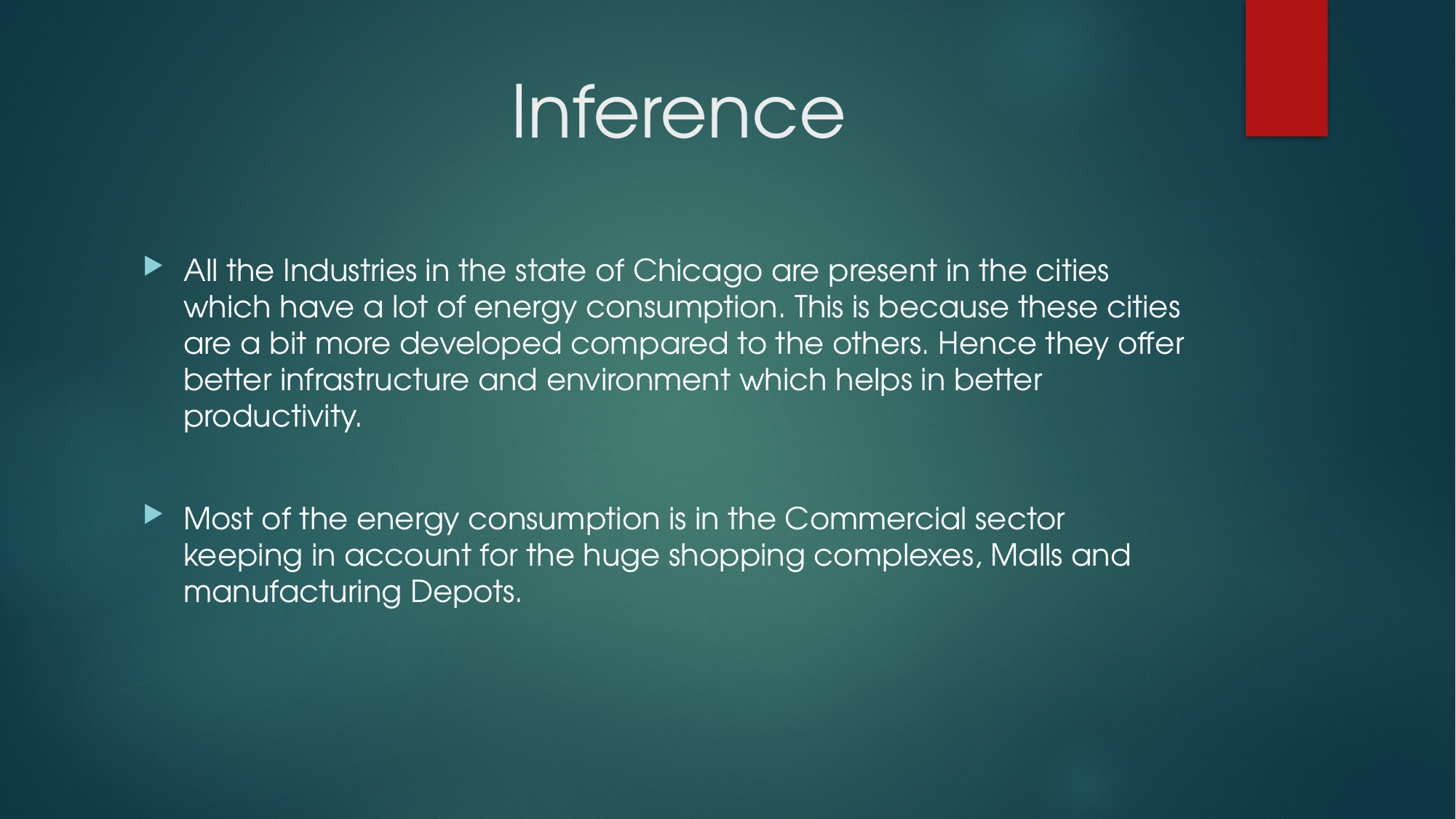

# Inference
All the Industries in the state of Chicago are present in the cities which have a lot of energy consumption. This is because these cities are a bit more developed compared to the others. Hence they offer better infrastructure and environment which helps in better productivity.

Most of the energy consumption is in the Commercial sector keeping in account for the huge shopping complexes, Malls and manufacturing Depots.